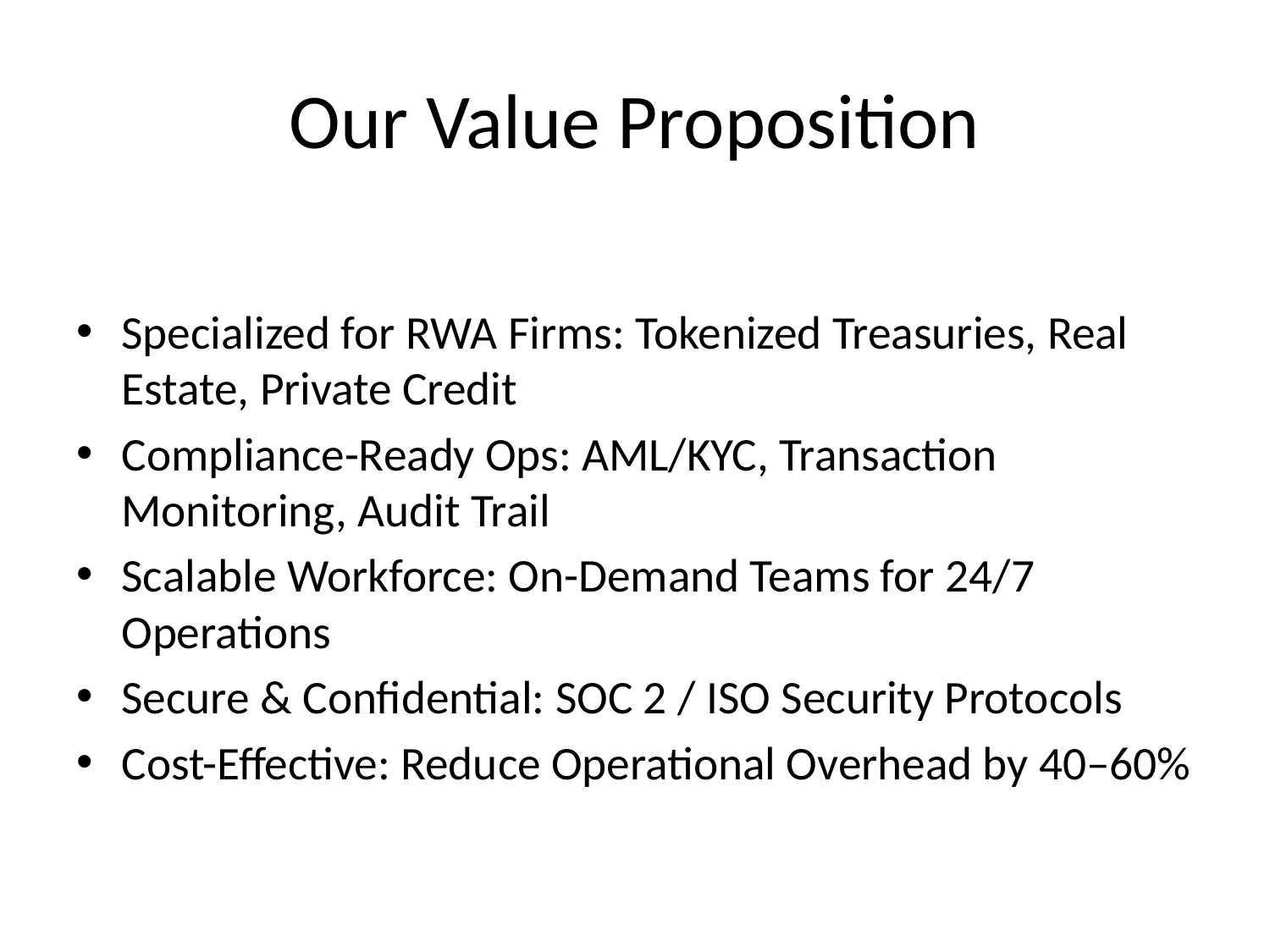

# Our Value Proposition

Specialized for RWA Firms: Tokenized Treasuries, Real Estate, Private Credit
Compliance-Ready Ops: AML/KYC, Transaction Monitoring, Audit Trail
Scalable Workforce: On-Demand Teams for 24/7 Operations
Secure & Confidential: SOC 2 / ISO Security Protocols
Cost-Effective: Reduce Operational Overhead by 40–60%